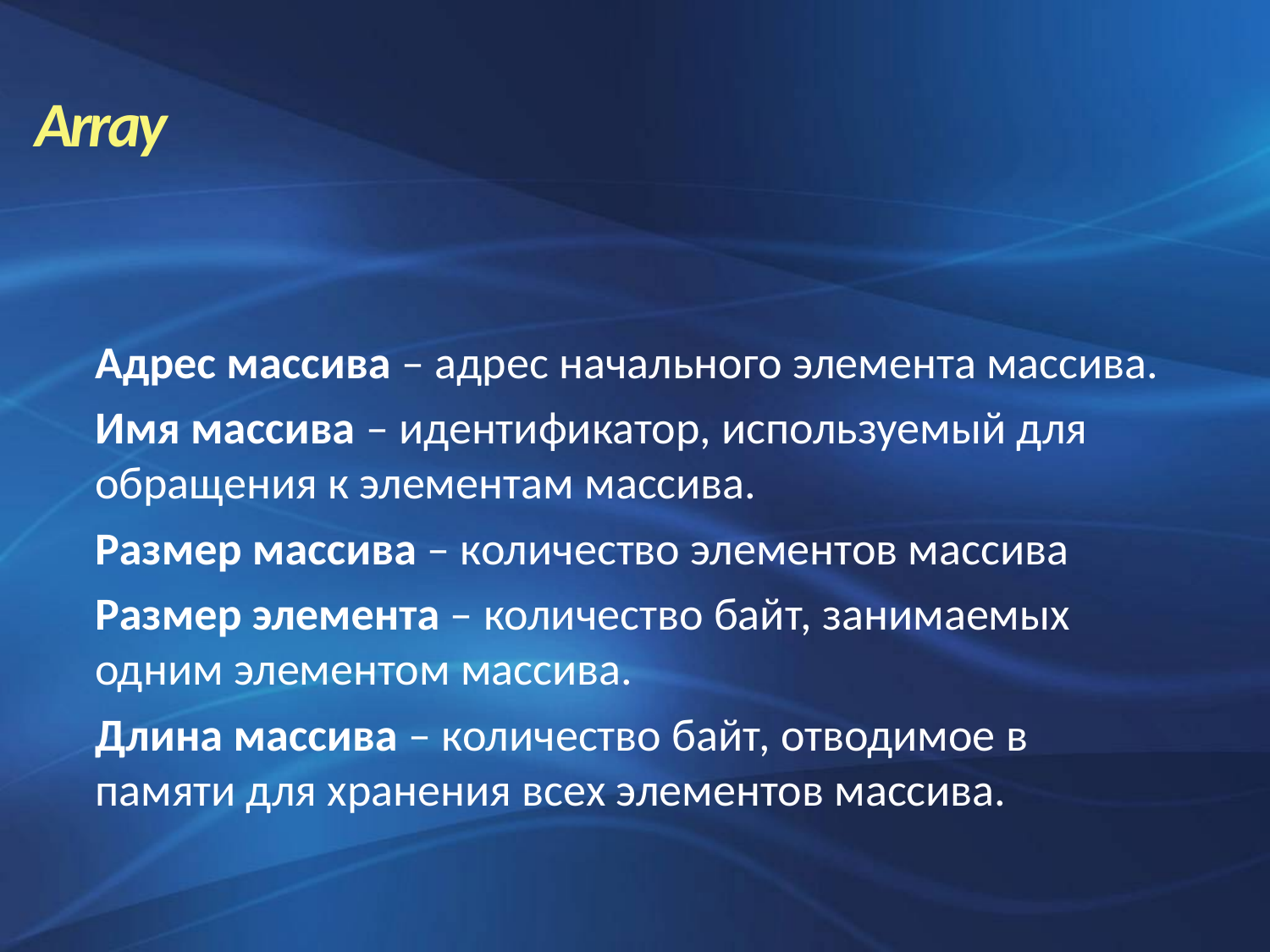

Array
Адрес массива – адрес начального элемента массива.
Имя массива – идентификатор, используемый для обращения к элементам массива.
Размер массива – количество элементов массива
Размер элемента – количество байт, занимаемых одним элементом массива.
Длина массива – количество байт, отводимое в памяти для хранения всех элементов массива.